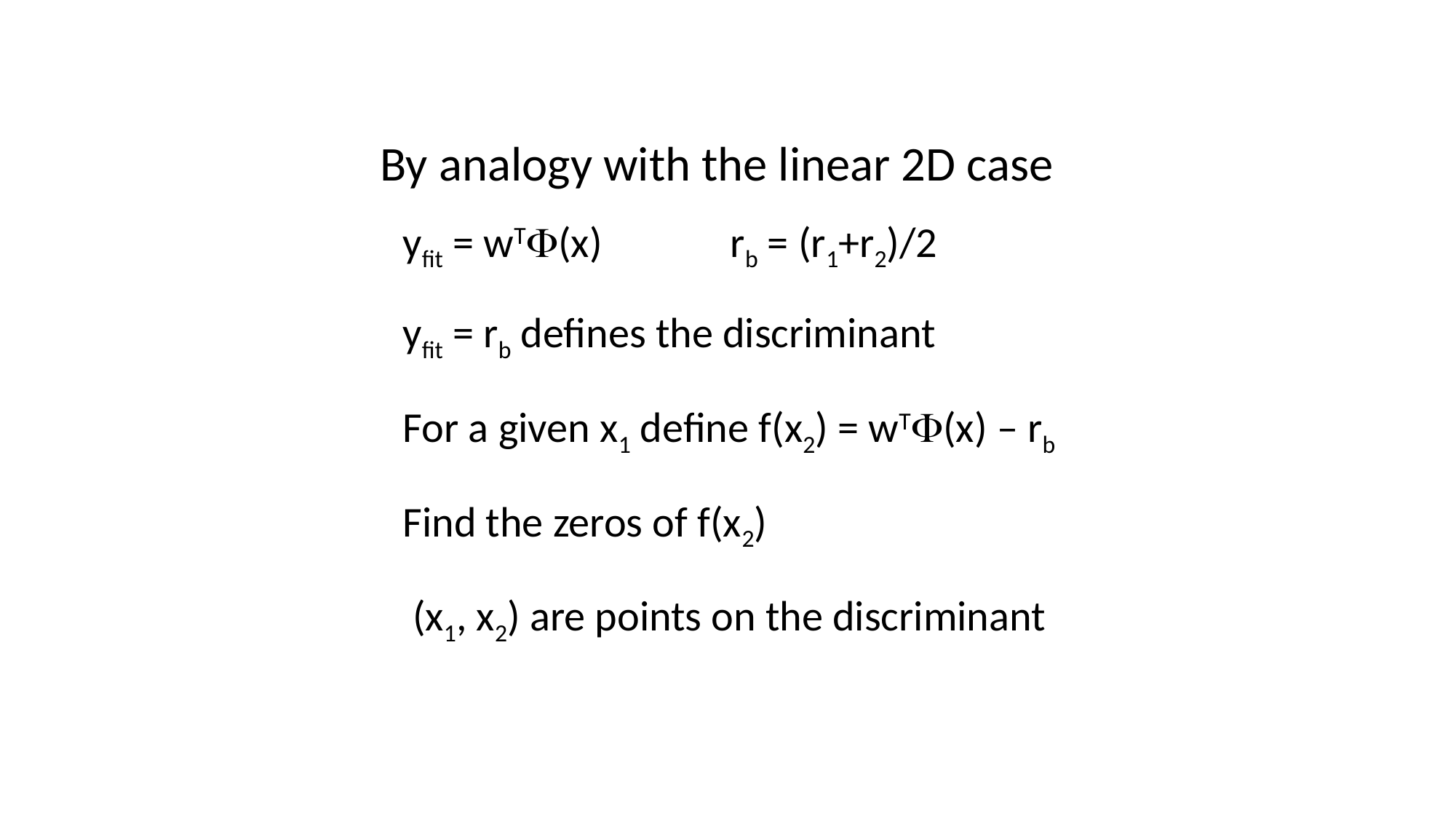

By analogy with the linear 2D case
yfit = wTΦ(x)		rb = (r1+r2)/2

yfit = rb defines the discriminant

For a given x1 define f(x2) = wTΦ(x) – rb

Find the zeros of f(x2)

 (x1, x2) are points on the discriminant